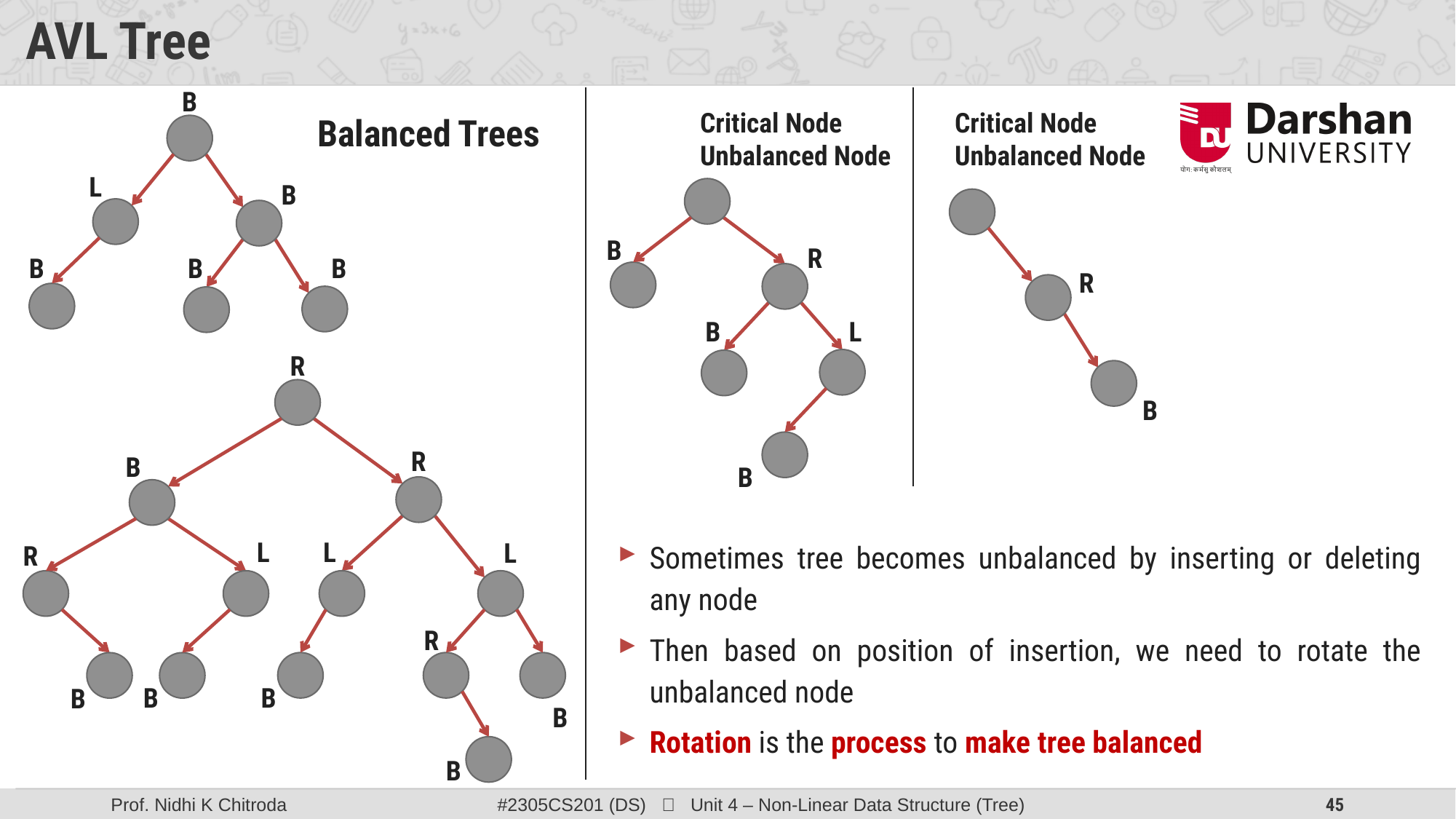

# AVL Tree
B
Critical Node
Unbalanced Node
Critical Node
Unbalanced Node
Balanced Trees

L
B

B
R
B
B
B
R

B
L
R

B

R
B
B

Sometimes tree becomes unbalanced by inserting or deleting any node
Then based on position of insertion, we need to rotate the unbalanced node
Rotation is the process to make tree balanced
L
L
L
R

R

B
B
B
B

B